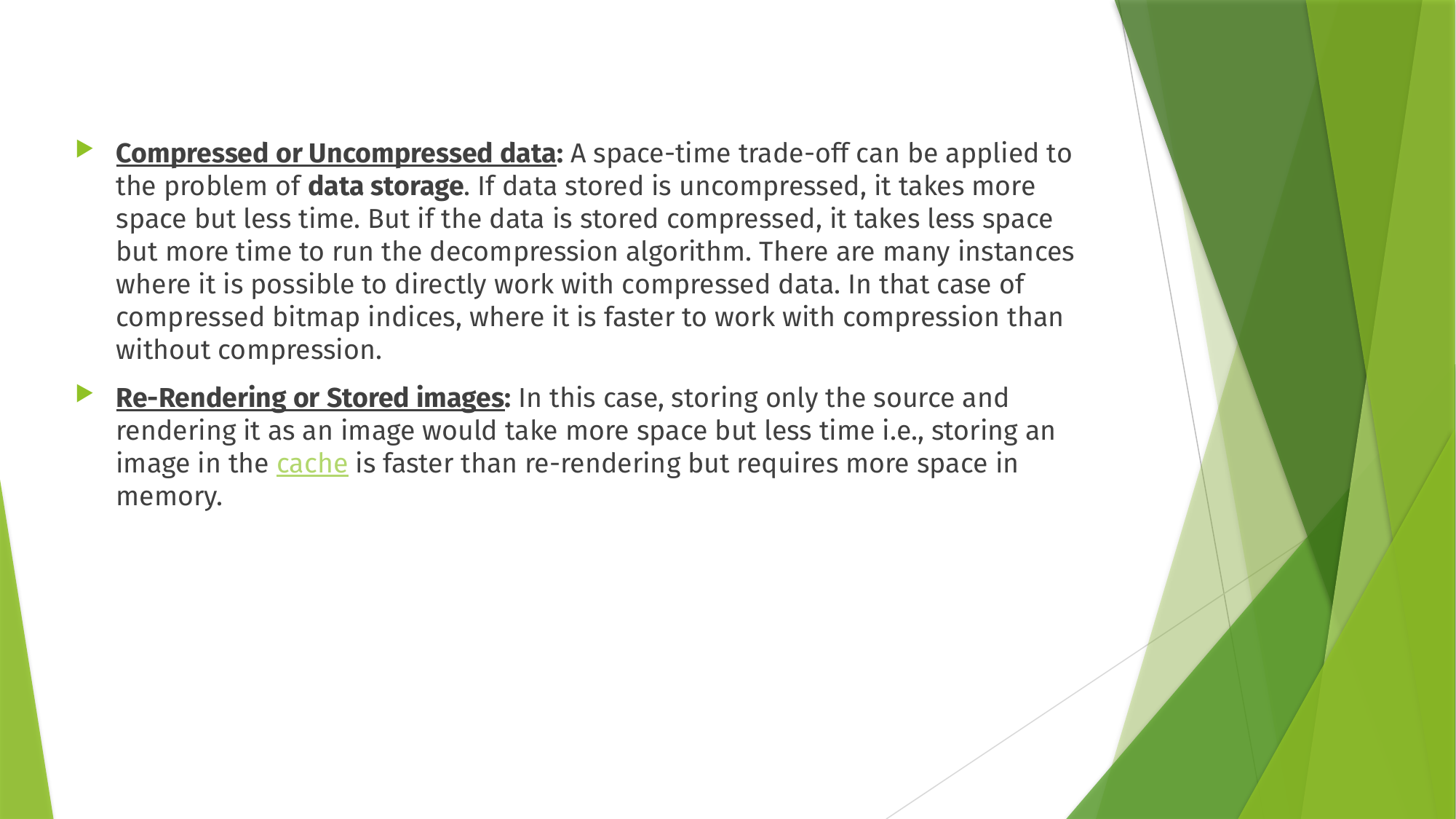

Compressed or Uncompressed data: A space-time trade-off can be applied to the problem of data storage. If data stored is uncompressed, it takes more space but less time. But if the data is stored compressed, it takes less space but more time to run the decompression algorithm. There are many instances where it is possible to directly work with compressed data. In that case of compressed bitmap indices, where it is faster to work with compression than without compression.
Re-Rendering or Stored images: In this case, storing only the source and rendering it as an image would take more space but less time i.e., storing an image in the cache is faster than re-rendering but requires more space in memory.